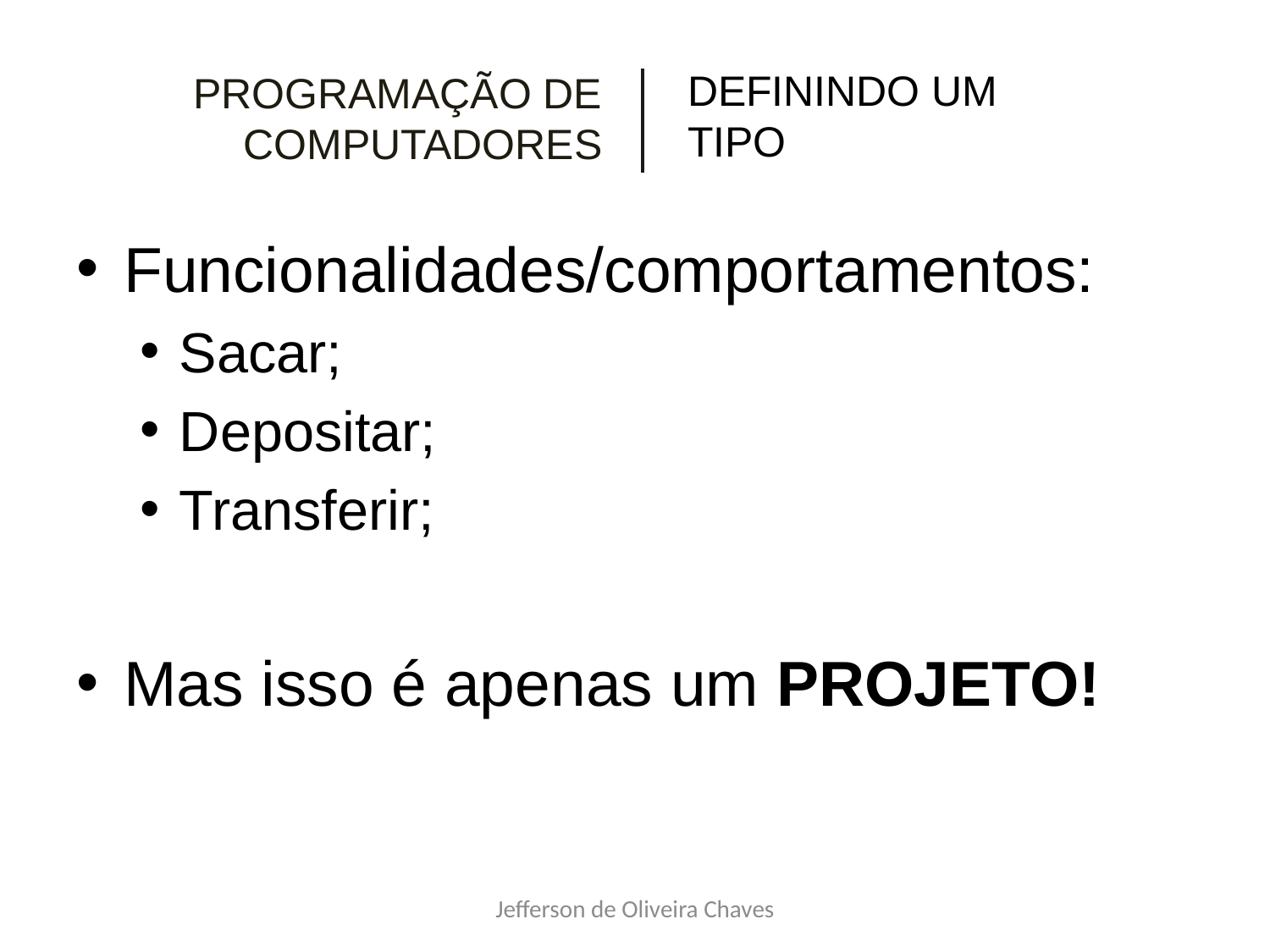

# PROGRAMAÇÃO DE COMPUTADORES
DEFININDO UM TIPO
Funcionalidades/comportamentos:
Sacar;
Depositar;
Transferir;

Mas isso é apenas um PROJETO!

Jefferson de Oliveira Chaves